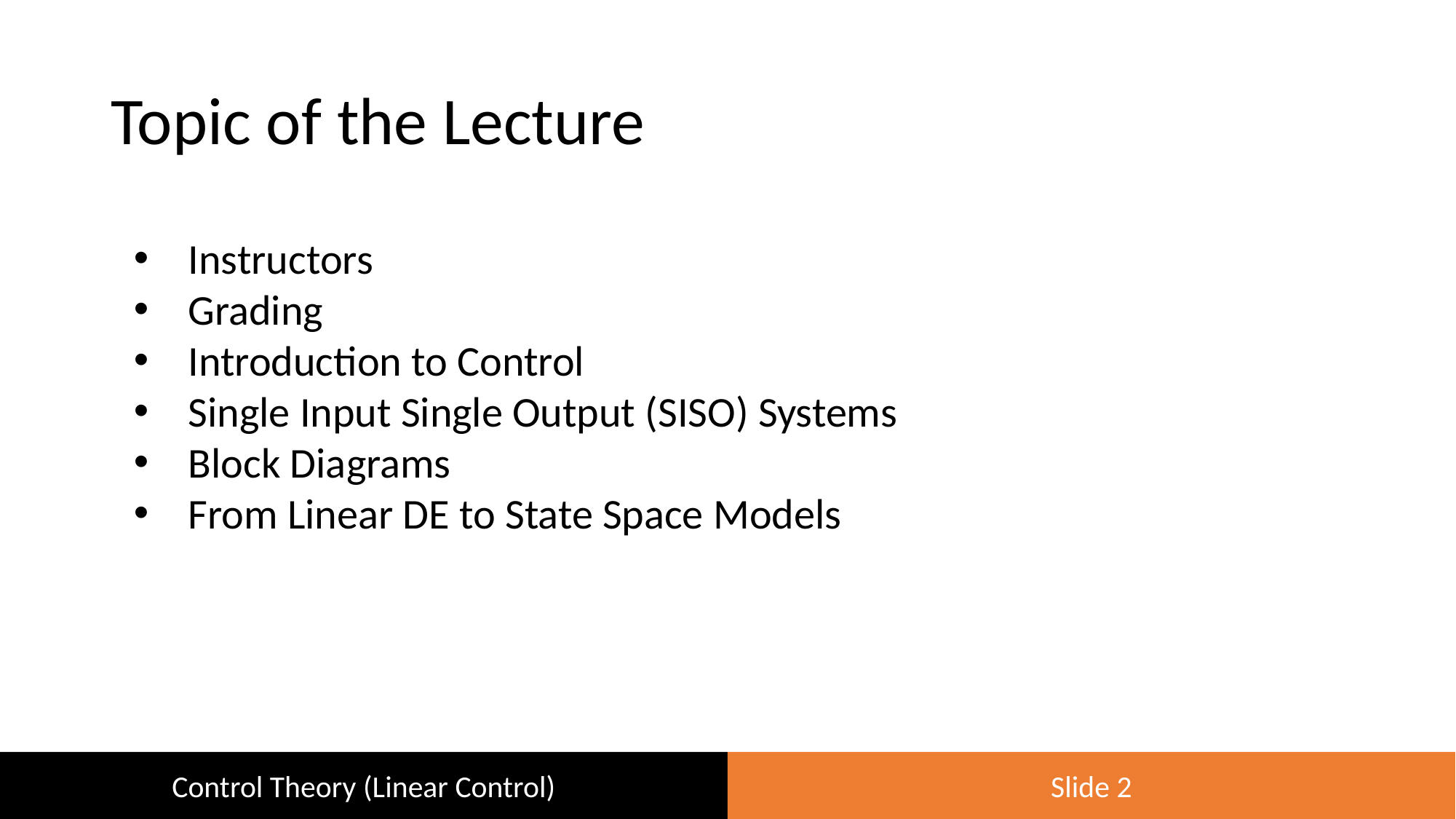

# Topic of the Lecture
Instructors
Grading
Introduction to Control
Single Input Single Output (SISO) Systems
Block Diagrams
From Linear DE to State Space Models
Slide 2
Control Theory (Linear Control)